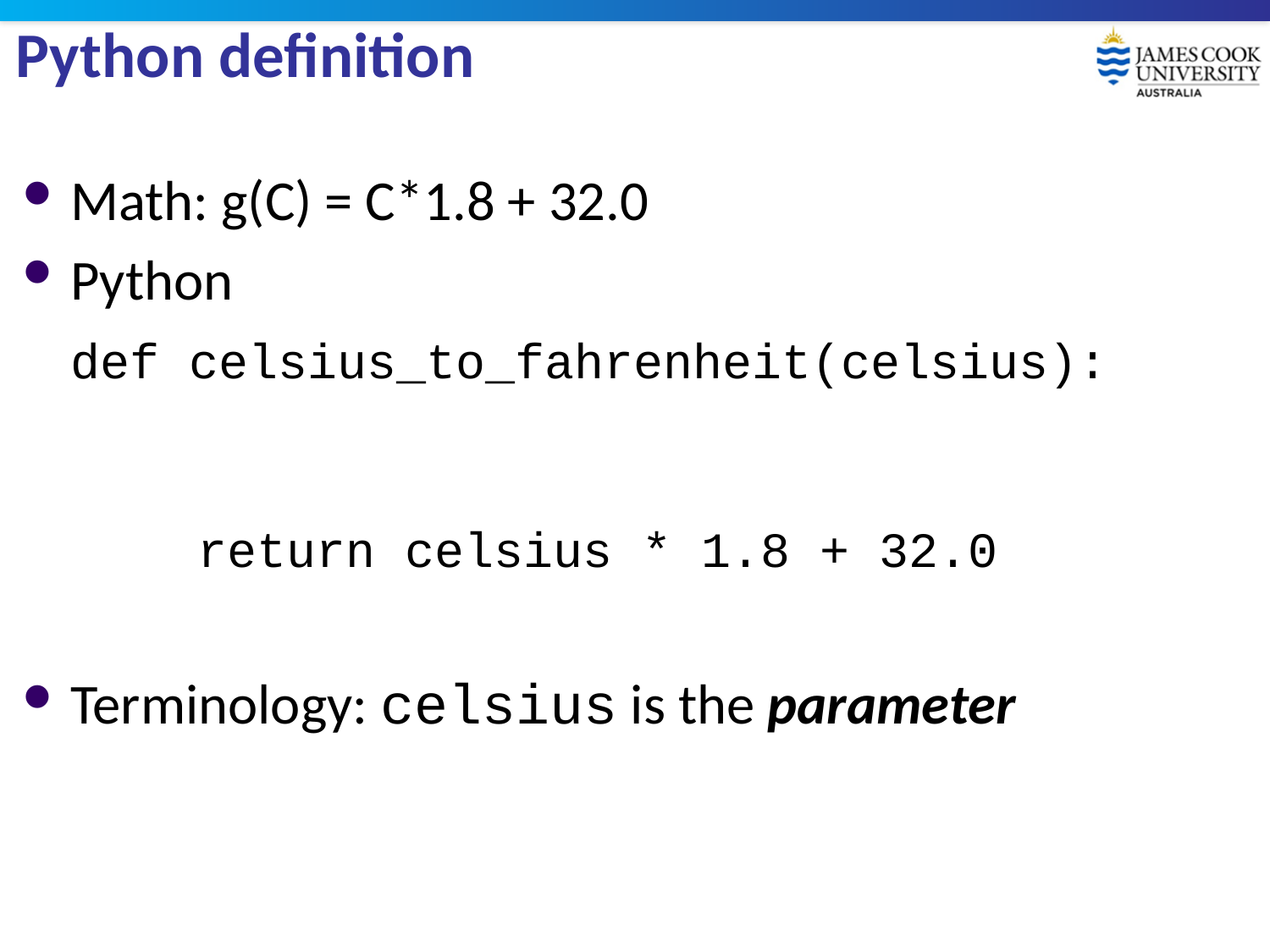

# Python definition
Math: g(C) = C*1.8 + 32.0
Python
	def celsius_to_fahrenheit(celsius):
		return celsius * 1.8 + 32.0

Terminology: celsius is the parameter